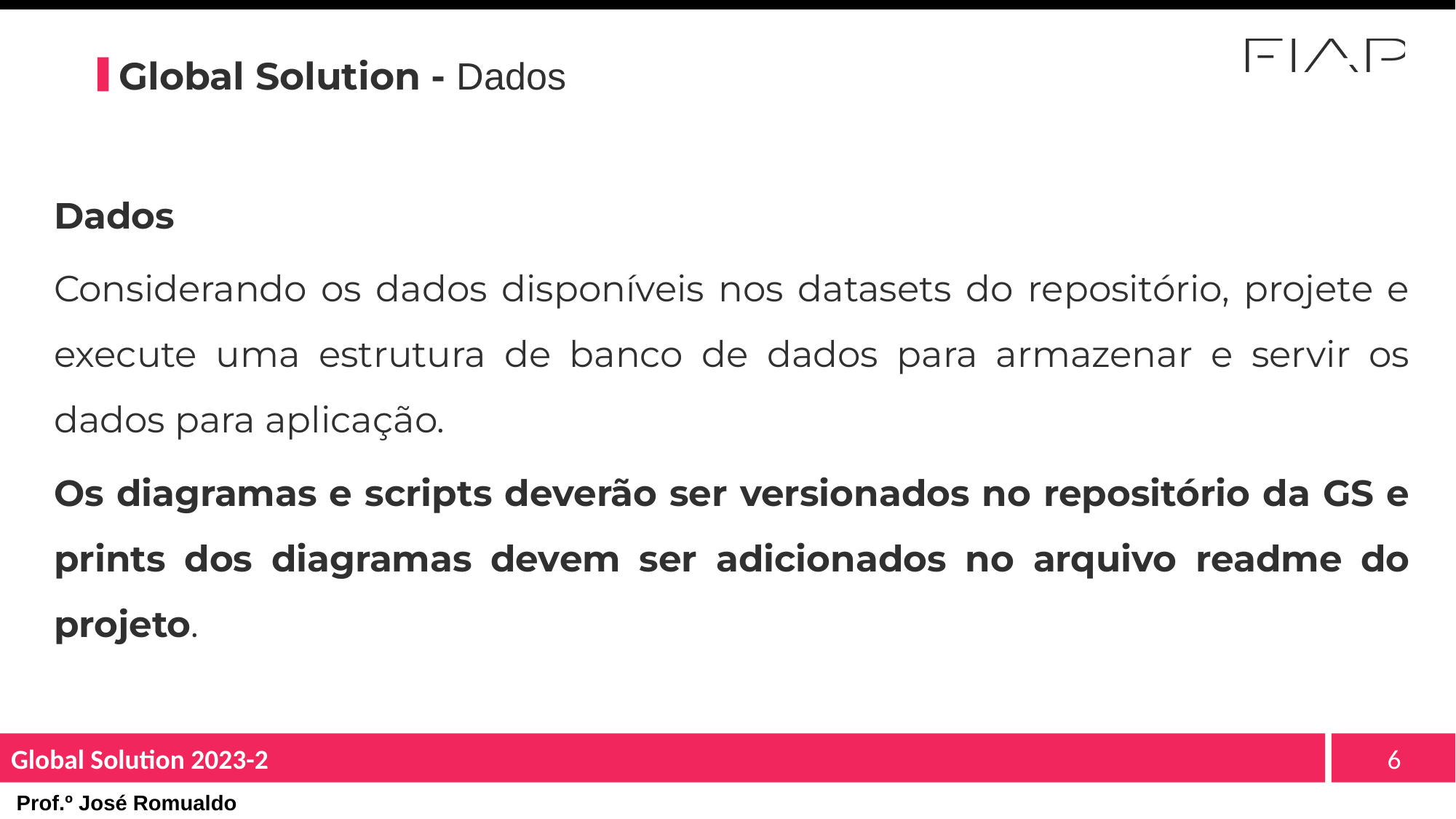

Global Solution - Dados
Dados
Considerando os dados disponíveis nos datasets do repositório, projete e execute uma estrutura de banco de dados para armazenar e servir os dados para aplicação.
Os diagramas e scripts deverão ser versionados no repositório da GS e prints dos diagramas devem ser adicionados no arquivo readme do projeto.